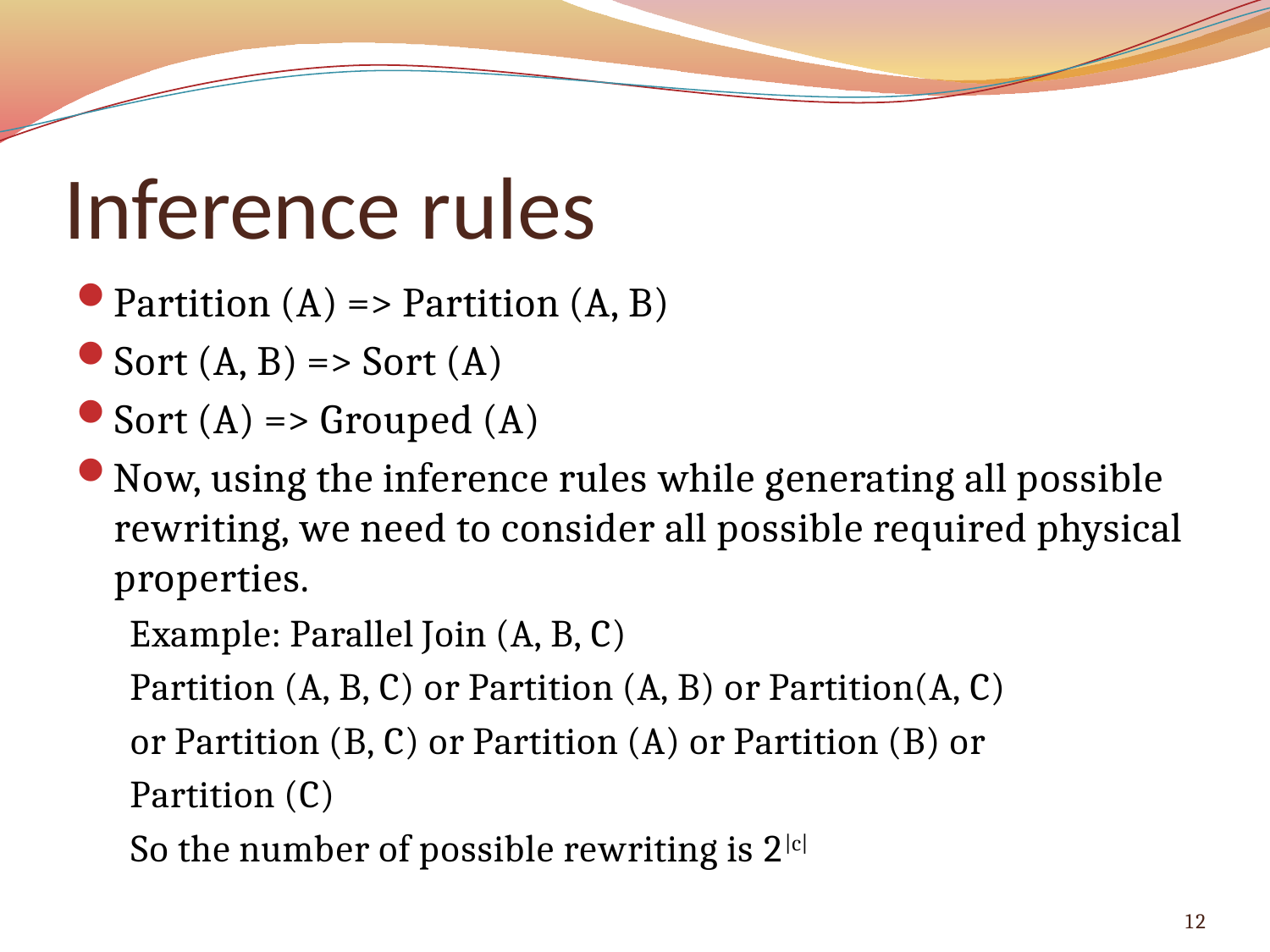

# Inference rules
Partition (A) => Partition (A, B)
Sort (A, B) => Sort (A)
Sort (A) => Grouped (A)
Now, using the inference rules while generating all possible rewriting, we need to consider all possible required physical properties.
Example: Parallel Join (A, B, C)
Partition (A, B, C) or Partition (A, B) or Partition(A, C)
or Partition (B, C) or Partition (A) or Partition (B) or
Partition (C)
So the number of possible rewriting is 2|c|
12